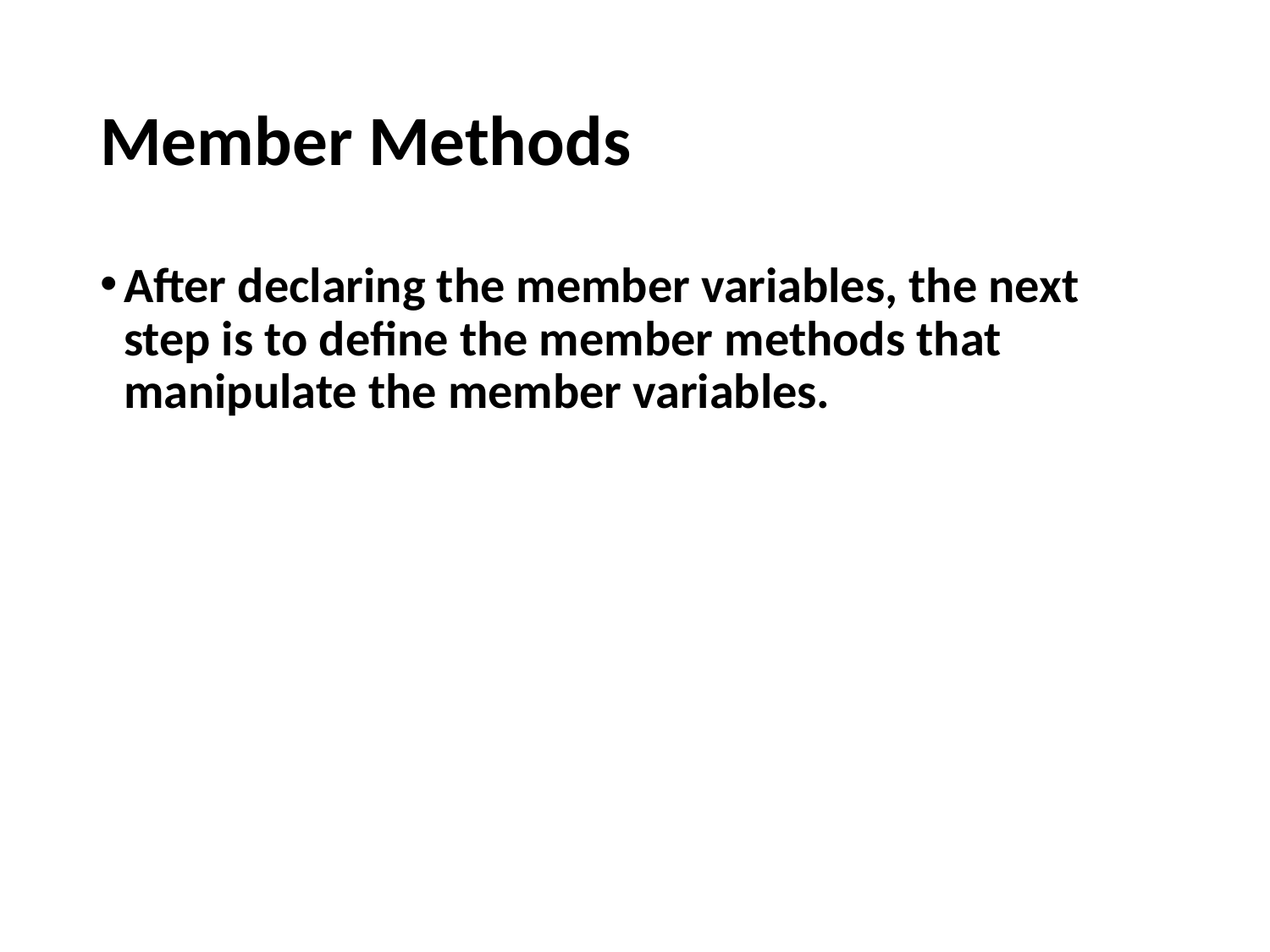

# Member Methods
After declaring the member variables, the next step is to define the member methods that manipulate the member variables.